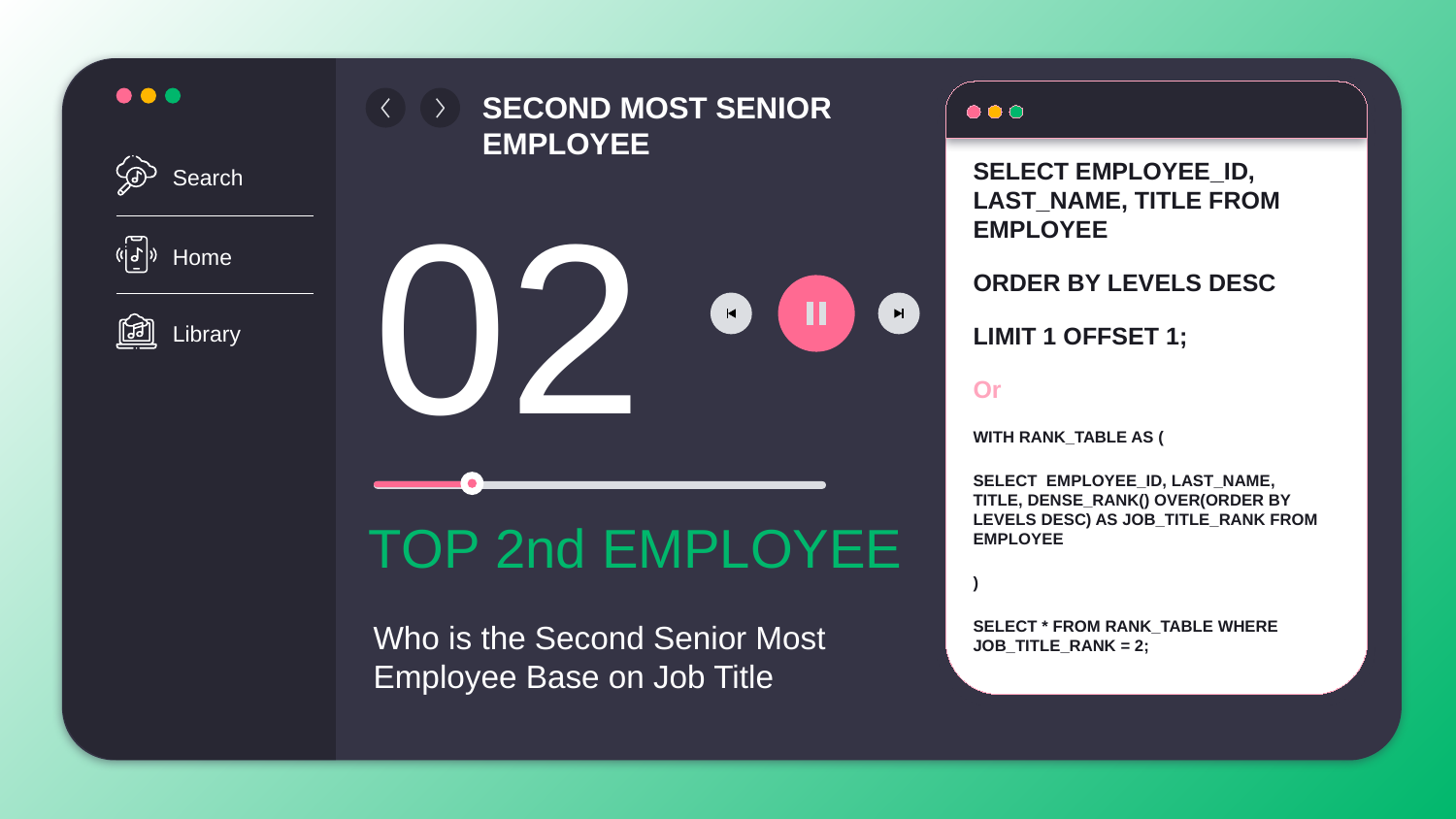

Search

Home

Library

SECOND MOST SENIOR EMPLOYEE

SELECT EMPLOYEE_ID, LAST_NAME, TITLE FROM EMPLOYEE
ORDER BY LEVELS DESC
LIMIT 1 OFFSET 1;
Or
WITH RANK_TABLE AS (
SELECT  EMPLOYEE_ID, LAST_NAME, TITLE, DENSE_RANK() OVER(ORDER BY LEVELS DESC) AS JOB_TITLE_RANK FROM EMPLOYEE
)
SELECT * FROM RANK_TABLE WHERE JOB_TITLE_RANK = 2;
02

# TOP 2nd EMPLOYEE
Who is the Second Senior Most Employee Base on Job Title